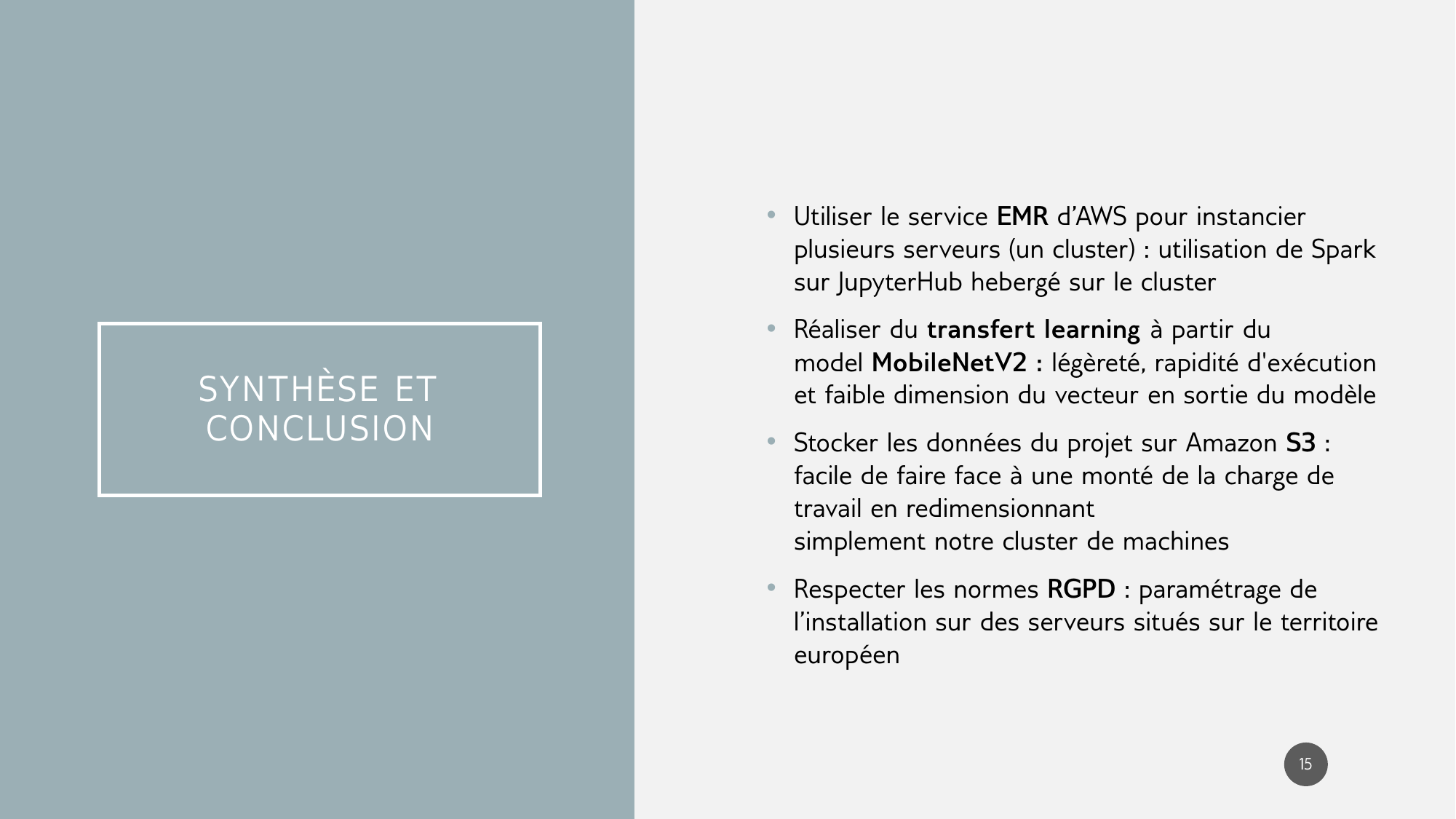

Utiliser le service EMR d’AWS pour instancier plusieurs serveurs (un cluster) : utilisation de Spark sur JupyterHub hebergé sur le cluster
Réaliser du transfert learning à partir du model MobileNetV2 : légèreté, rapidité d'exécution et faible dimension du vecteur en sortie du modèle
Stocker les données du projet sur Amazon S3 : facile de faire face à une monté de la charge de travail en redimensionnant
simplement notre cluster de machines
Respecter les normes RGPD : paramétrage de l’installation sur des serveurs situés sur le territoire européen
# Synthèse et conclusion
15